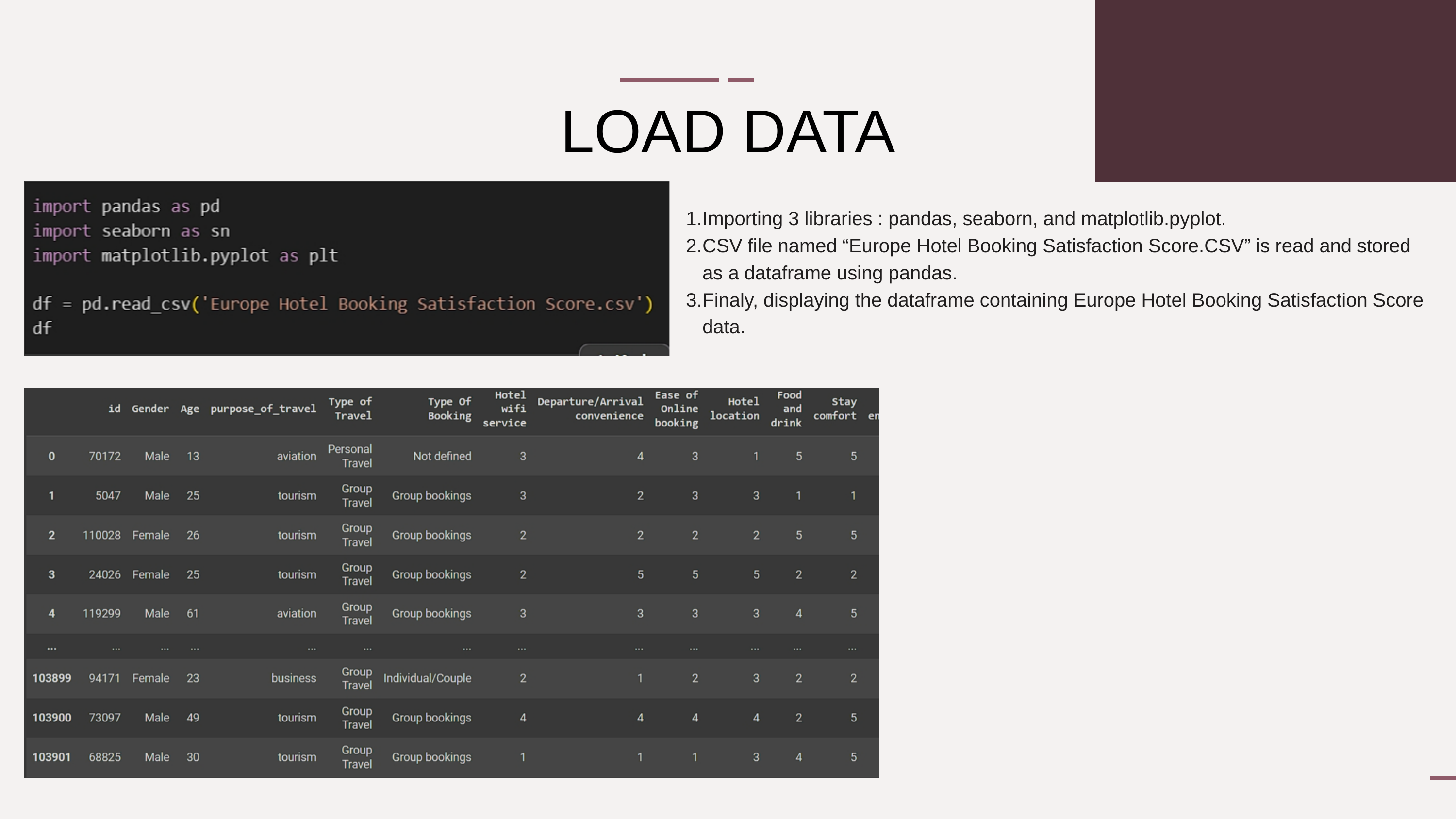

LOAD DATA

Importing 3 libraries : pandas, seaborn, and matplotlib.pyplot.
CSV file named “Europe Hotel Booking Satisfaction Score.CSV” is read and stored as a dataframe using pandas.
Finaly, displaying the dataframe containing Europe Hotel Booking Satisfaction Score data.